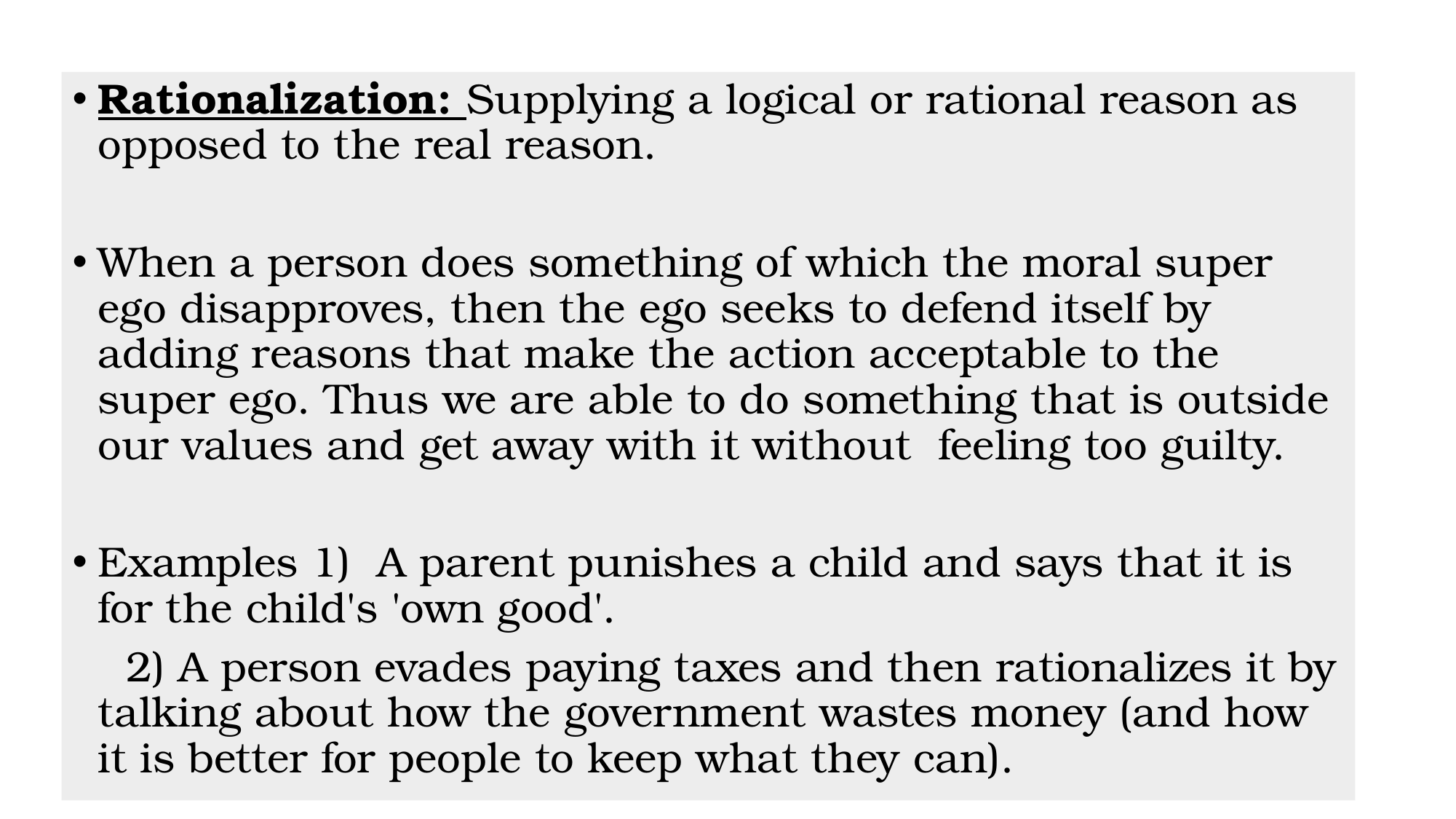

Rationalization: Supplying a logical or rational reason as opposed to the real reason.

When a person does something of which the moral super ego disapproves, then the ego seeks to defend itself by adding reasons that make the action acceptable to the super ego. Thus we are able to do something that is outside our values and get away with it without  feeling too guilty.

Examples 1)  A parent punishes a child and says that it is for the child's 'own good'.
    2) A person evades paying taxes and then rationalizes it by talking about how the government wastes money (and how it is better for people to keep what they can).